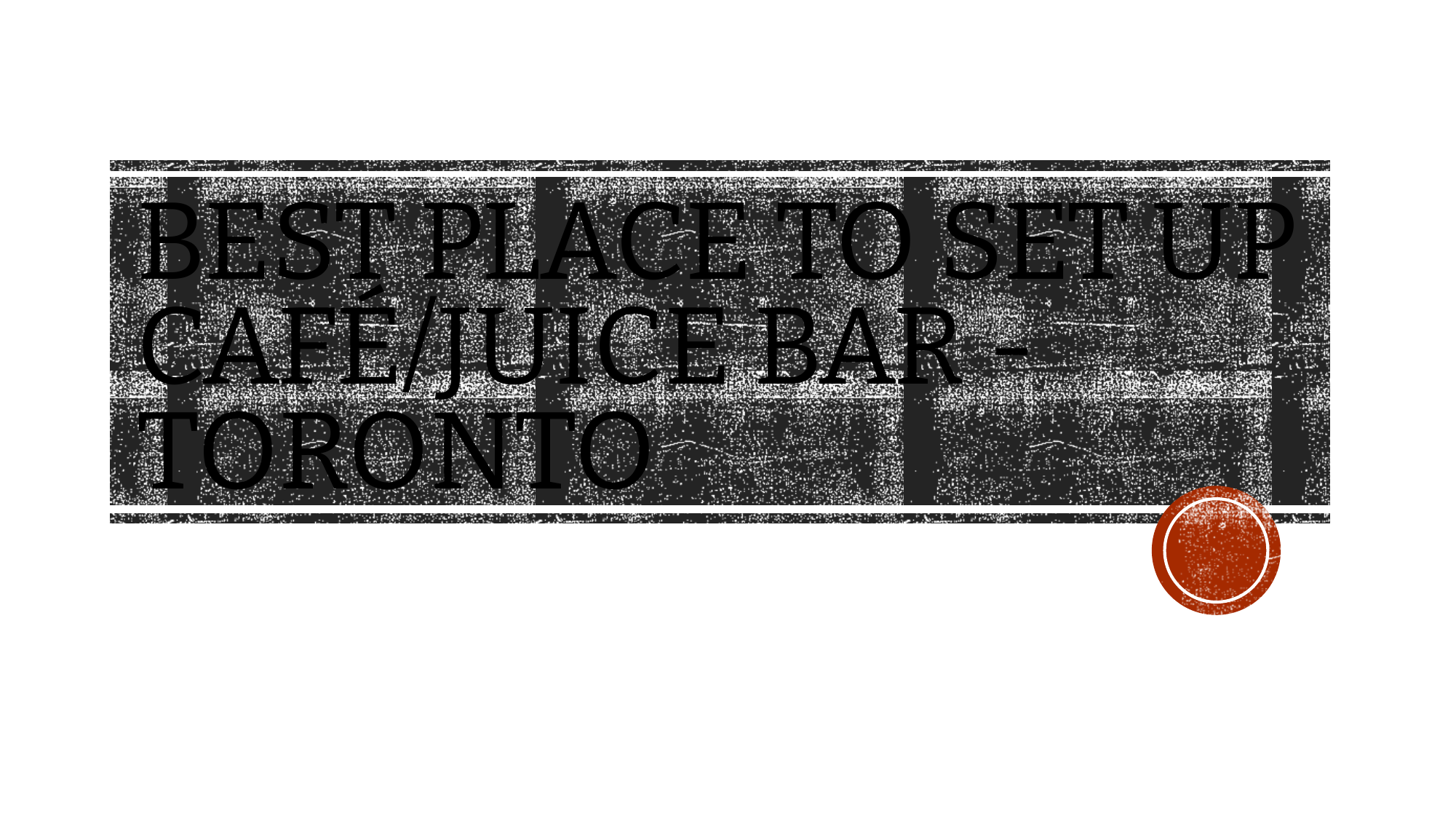

# Best Place to Set up café/juice bar - Toronto